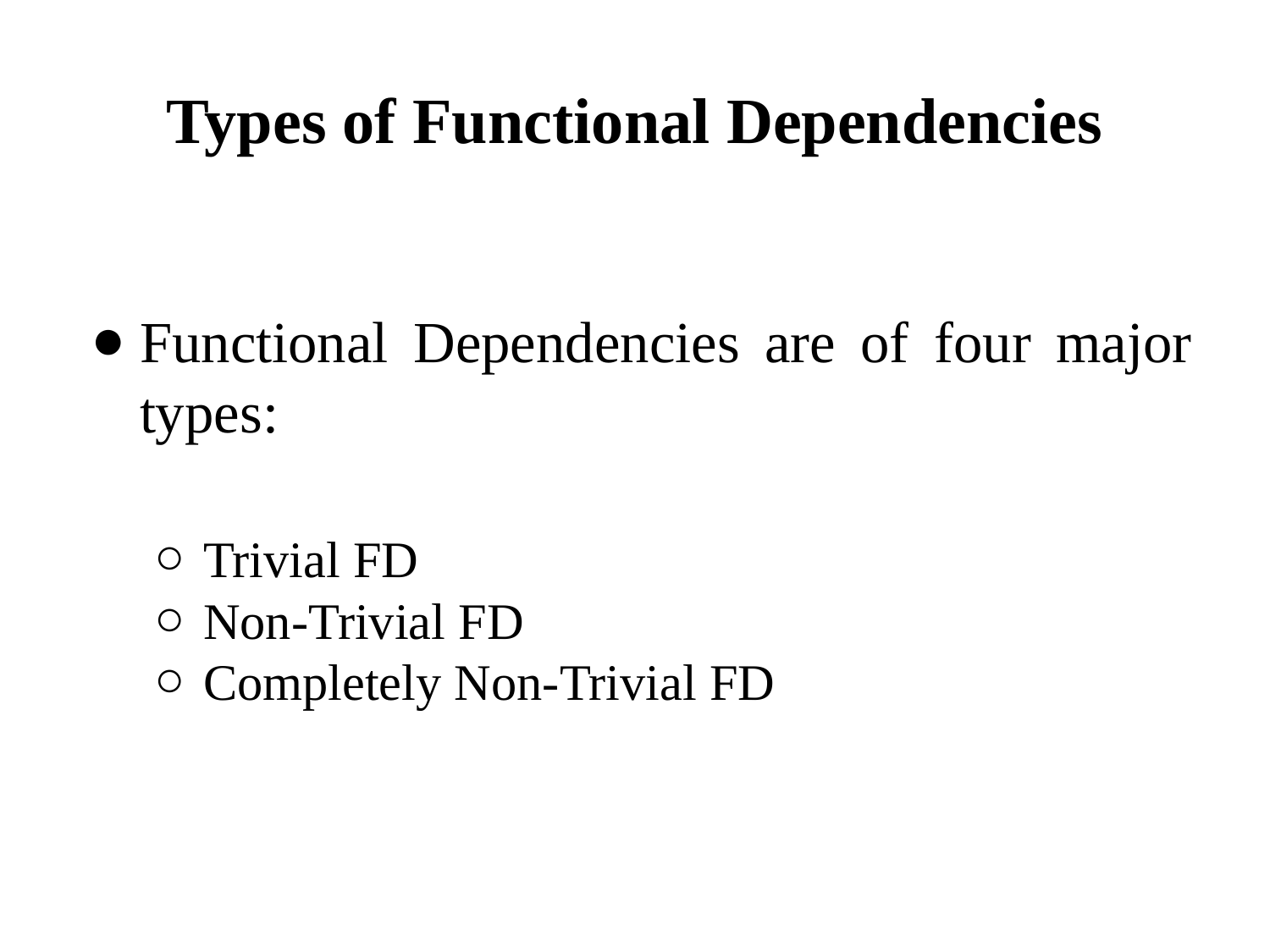

# Types of Functional Dependencies

Functional Dependencies are of four major types:

Trivial FD
Non-Trivial FD
Completely Non-Trivial FD